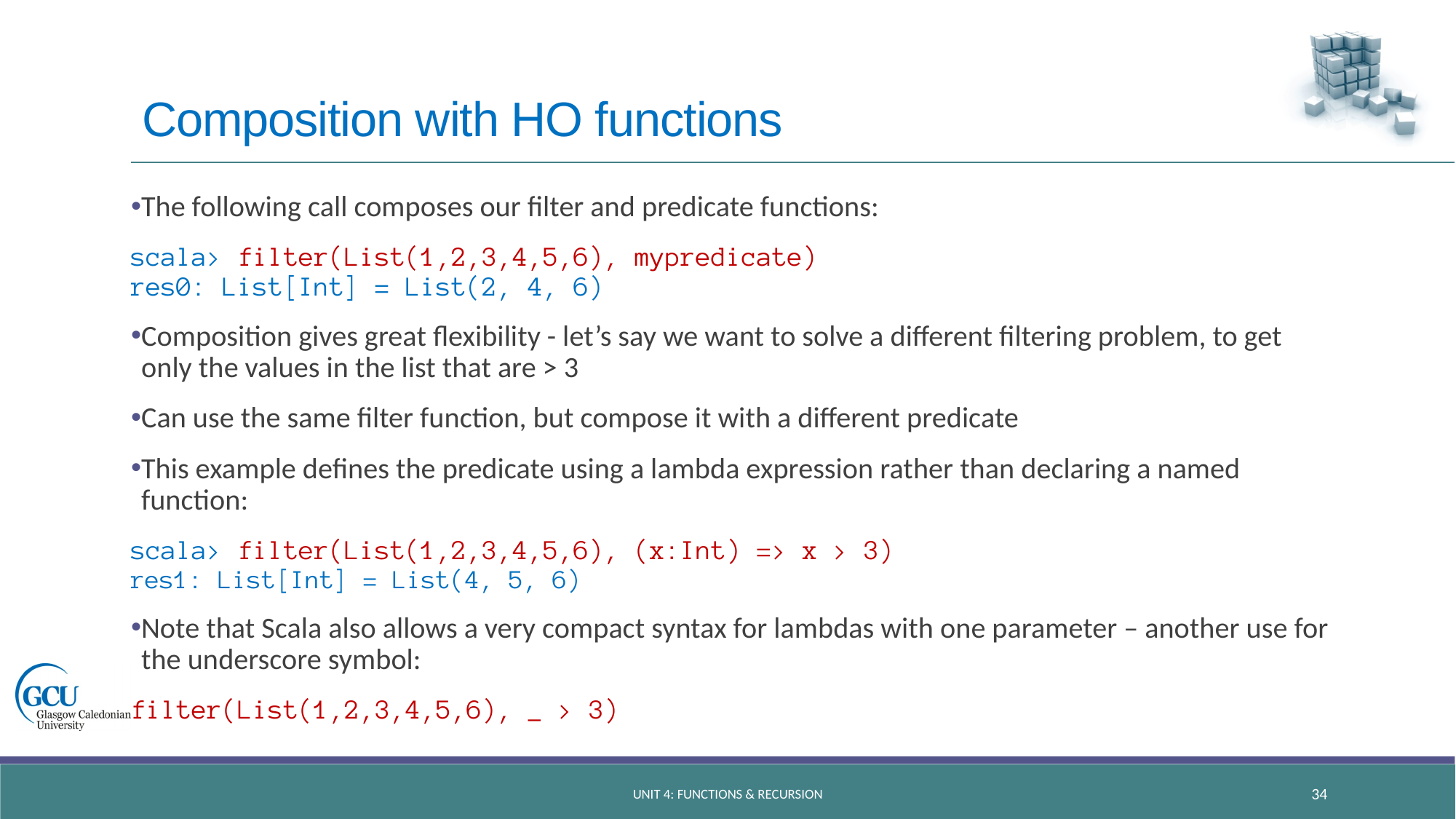

# Composition with HO functions
The following call composes our filter and predicate functions:
scala> filter(List(1,2,3,4,5,6), mypredicate)
res0: List[Int] = List(2, 4, 6)
Composition gives great flexibility - let’s say we want to solve a different filtering problem, to get only the values in the list that are > 3
Can use the same filter function, but compose it with a different predicate
This example defines the predicate using a lambda expression rather than declaring a named function:
scala> filter(List(1,2,3,4,5,6), (x:Int) => x > 3)
res1: List[Int] = List(4, 5, 6)
Note that Scala also allows a very compact syntax for lambdas with one parameter – another use for the underscore symbol:
filter(List(1,2,3,4,5,6), _ > 3)
unit 4: functions & recursion
34